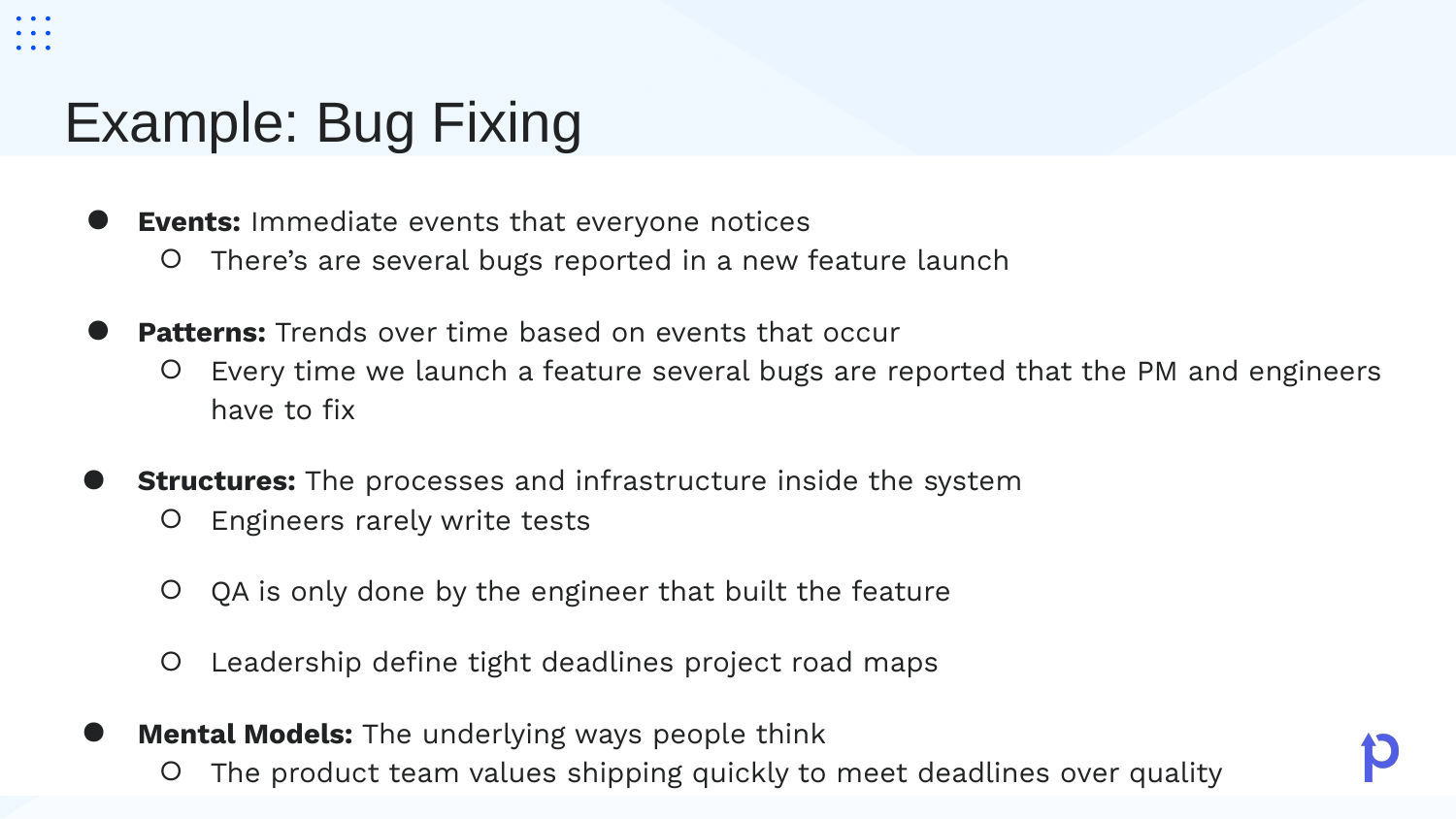

# Example: Bug Fixing
Events: Immediate events that everyone notices
There’s are several bugs reported in a new feature launch
Patterns: Trends over time based on events that occur
Every time we launch a feature several bugs are reported that the PM and engineers have to fix
Structures: The processes and infrastructure inside the system
Engineers rarely write tests
QA is only done by the engineer that built the feature
Leadership define tight deadlines project road maps
Mental Models: The underlying ways people think
The product team values shipping quickly to meet deadlines over quality
Employees struggle to push back on leadership due to a lack of collaborative culture to managers.